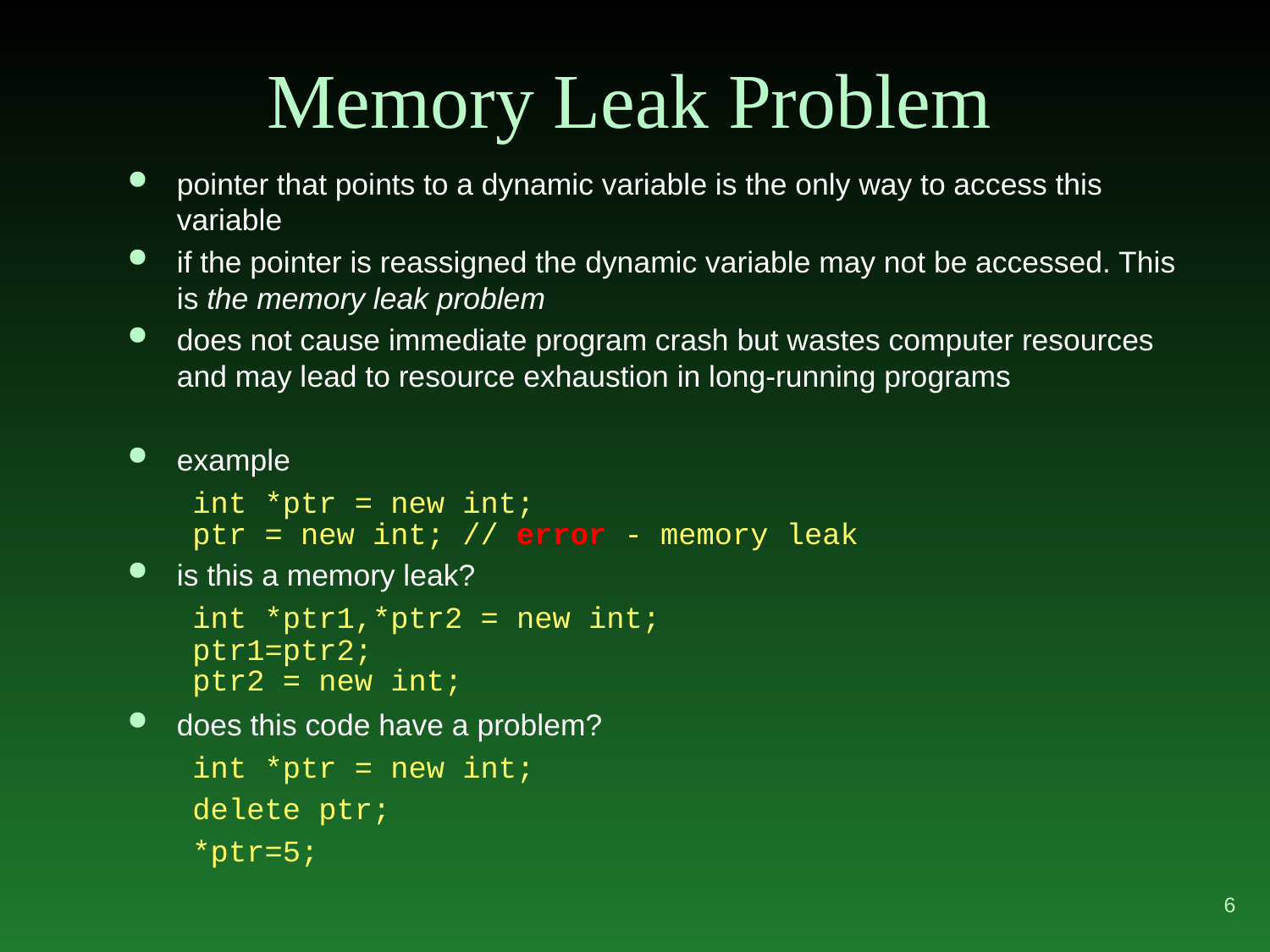

# Memory Leak Problem
pointer that points to a dynamic variable is the only way to access this variable
if the pointer is reassigned the dynamic variable may not be accessed. This is the memory leak problem
does not cause immediate program crash but wastes computer resources and may lead to resource exhaustion in long-running programs

example
int *ptr = new int;
ptr = new int; // error - memory leak
is this a memory leak?
int *ptr1,*ptr2 = new int;
ptr1=ptr2;
ptr2 = new int;
does this code have a problem?
int *ptr = new int;
delete ptr;
*ptr=5;
6